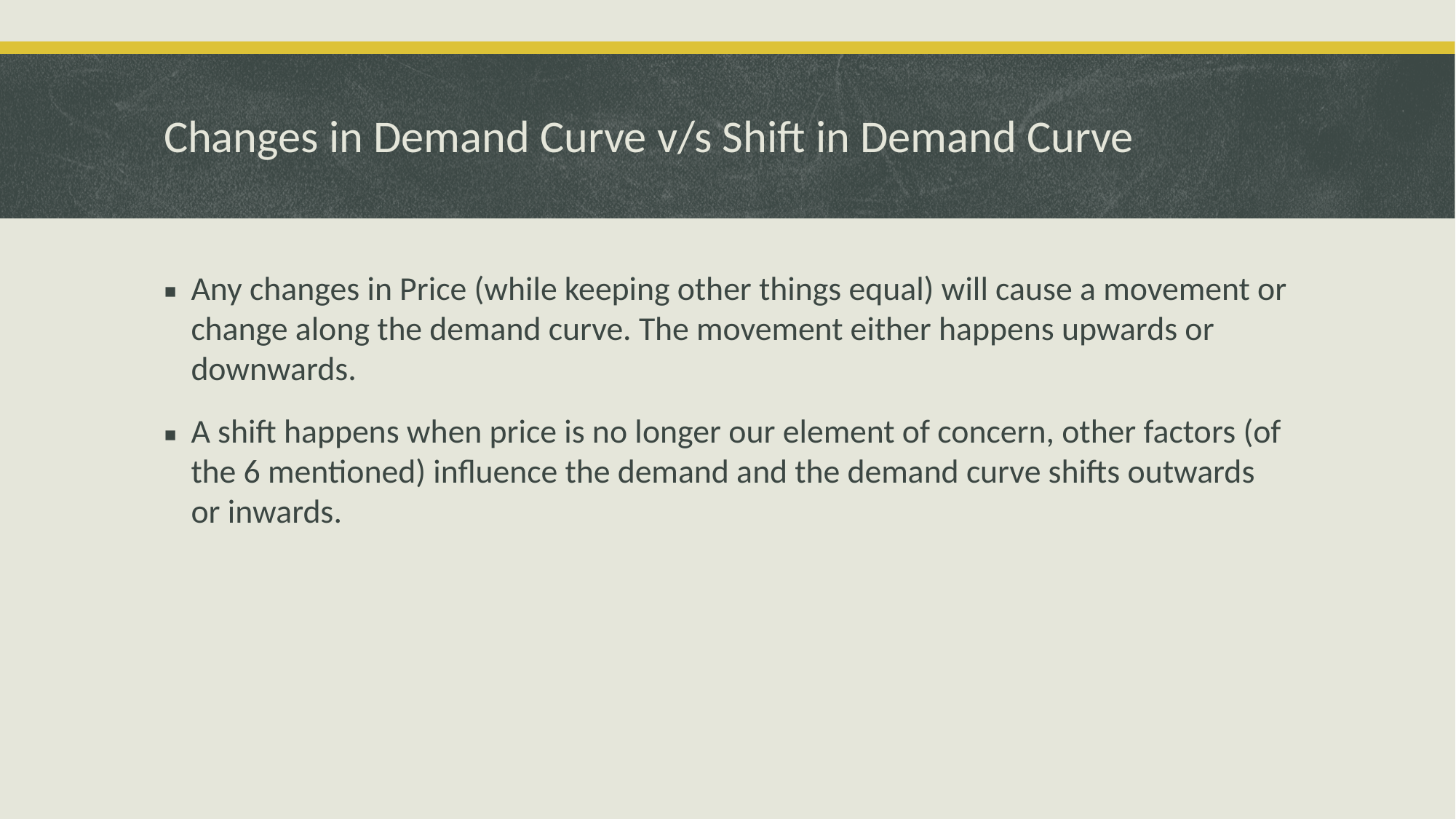

# Changes in Demand Curve v/s Shift in Demand Curve
Any changes in Price (while keeping other things equal) will cause a movement or change along the demand curve. The movement either happens upwards or downwards.
A shift happens when price is no longer our element of concern, other factors (of the 6 mentioned) influence the demand and the demand curve shifts outwards or inwards.